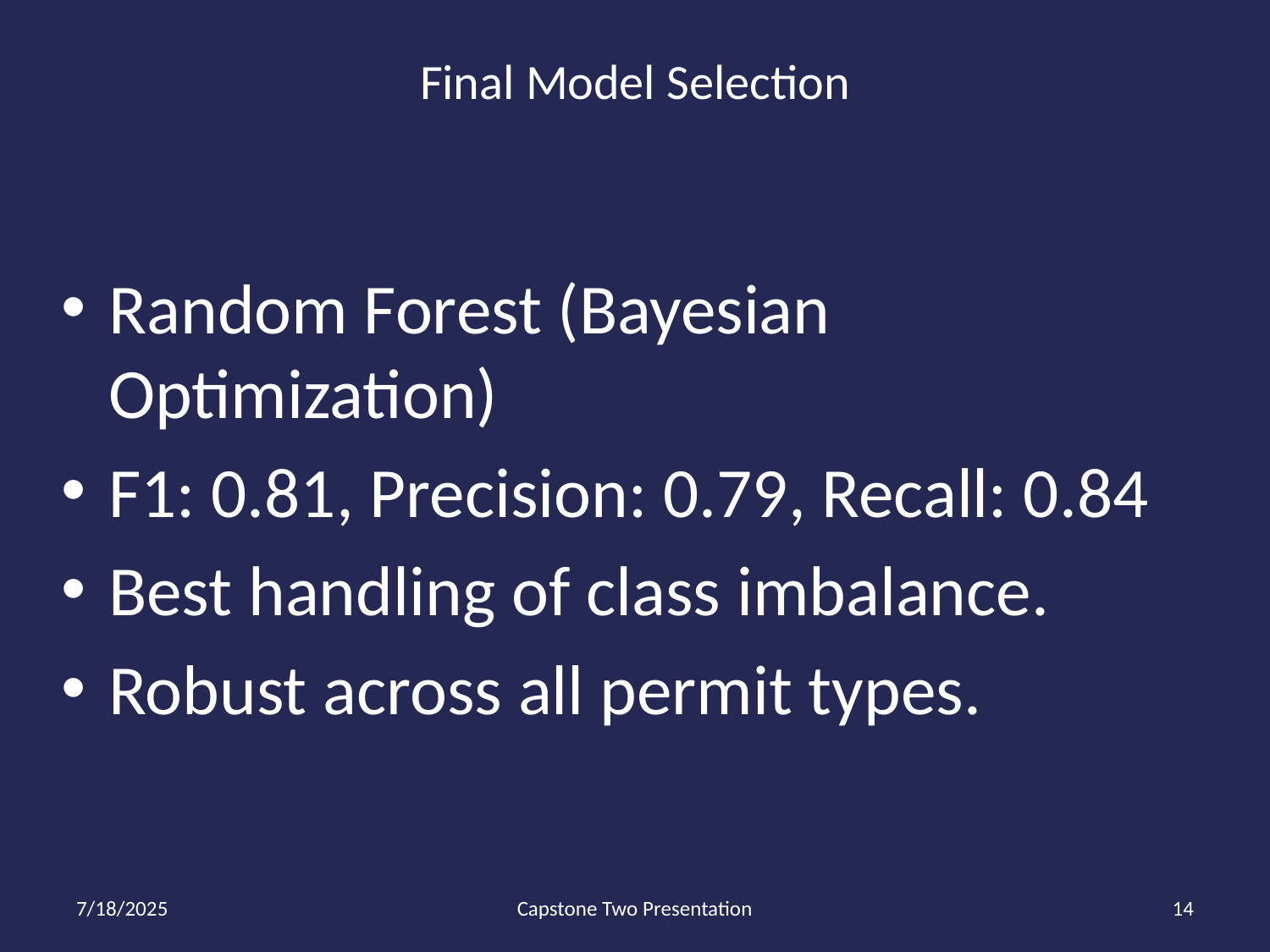

Final Model Selection

Random Forest (Bayesian Optimization)
F1: 0.81, Precision: 0.79, Recall: 0.84
Best handling of class imbalance.
Robust across all permit types.

7/18/2025

Capstone Two Presentation

14